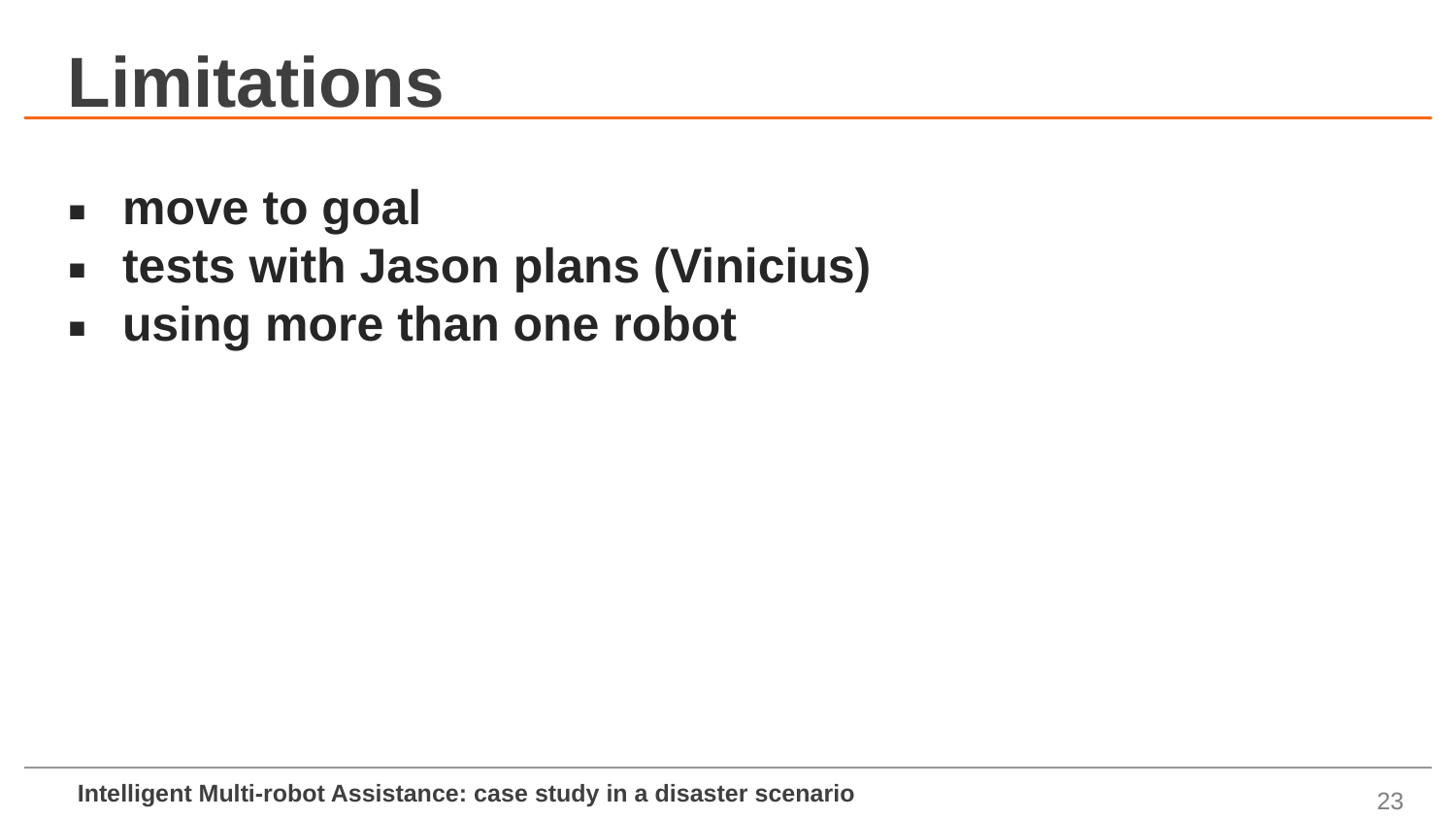

# Limitations
move to goal
tests with Jason plans (Vinicius)
using more than one robot
23